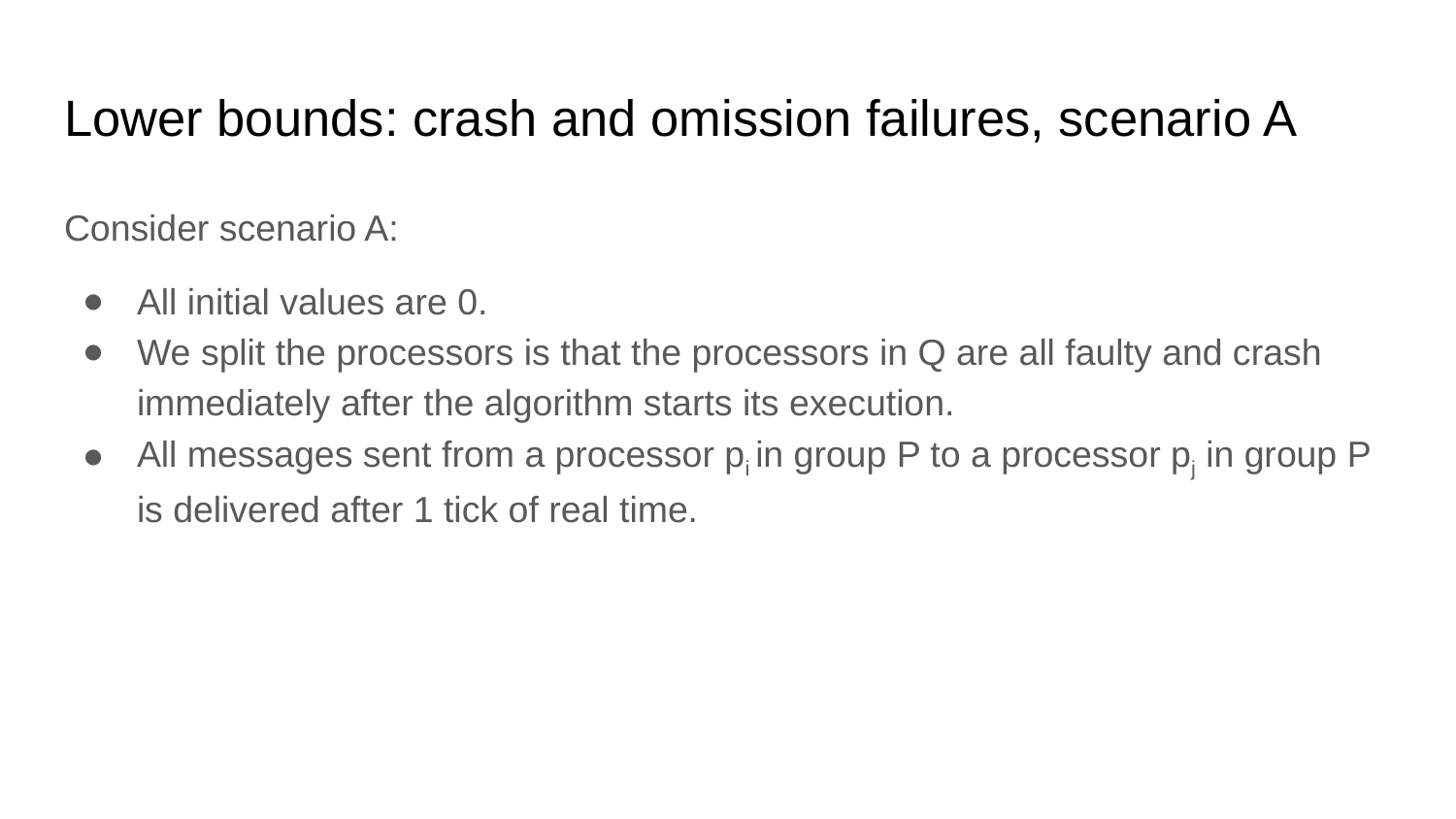

# Lower bounds: crash and omission failures, scenario A
Consider scenario A:
All initial values are 0.
We split the processors is that the processors in Q are all faulty and crash immediately after the algorithm starts its execution.
All messages sent from a processor pi in group P to a processor pj in group P is delivered after 1 tick of real time.